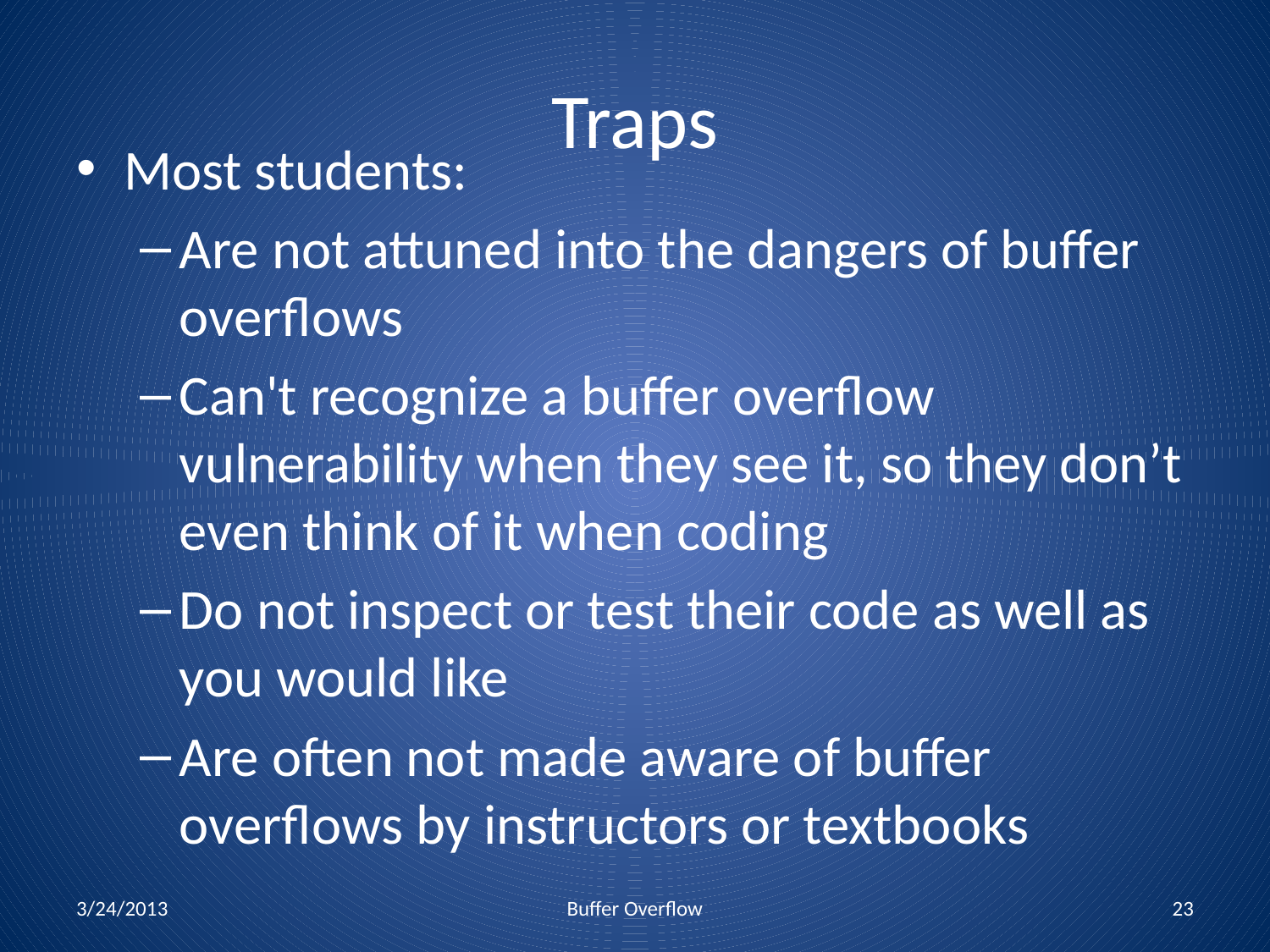

# Traps
Most students:
Are not attuned into the dangers of buffer overflows
Can't recognize a buffer overflow vulnerability when they see it, so they don’t even think of it when coding
Do not inspect or test their code as well as you would like
Are often not made aware of buffer overflows by instructors or textbooks

3/24/2013
Buffer Overflow
23